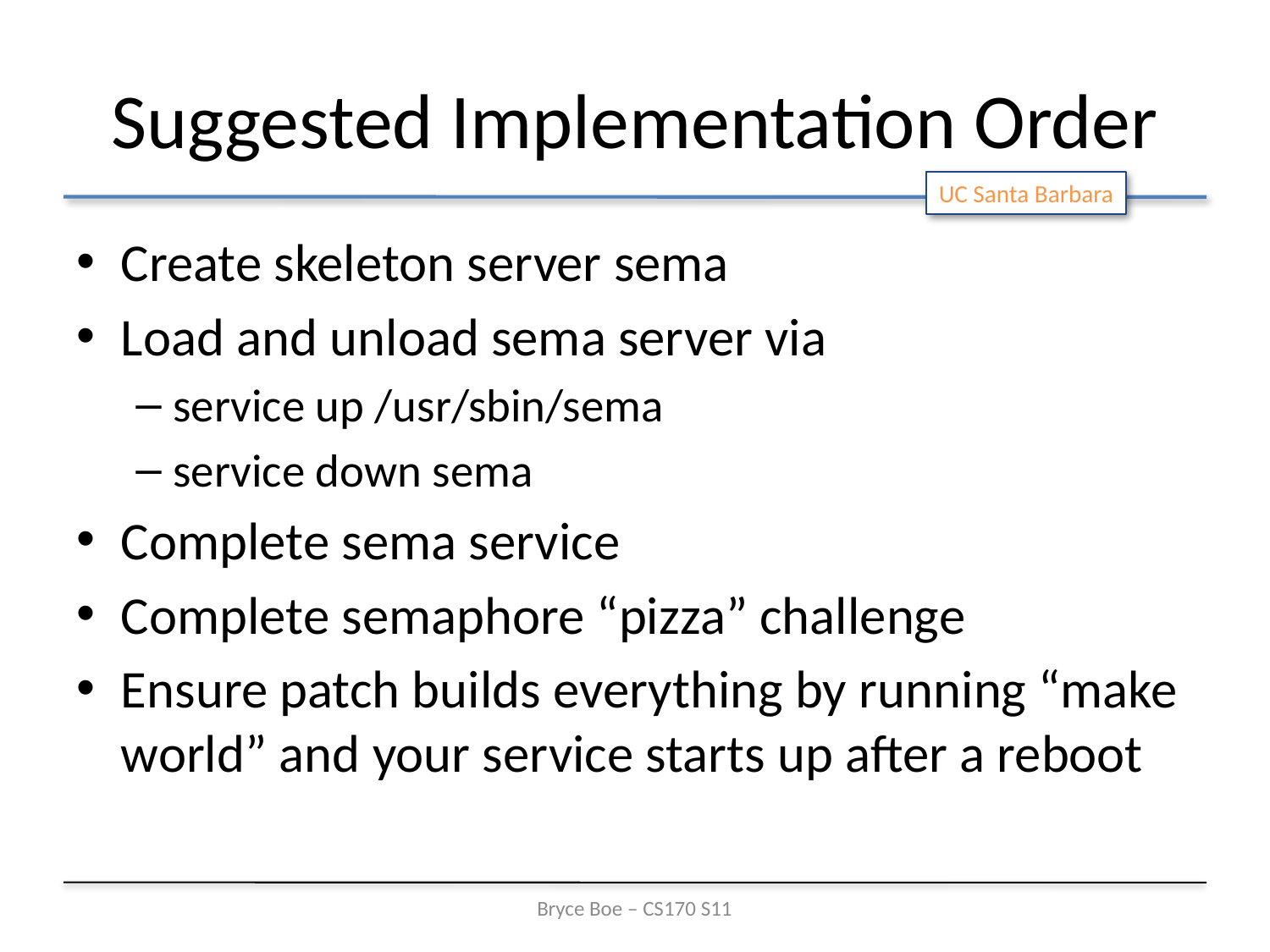

# Suggested Implementation Order
Create skeleton server sema
Load and unload sema server via
service up /usr/sbin/sema
service down sema
Complete sema service
Complete semaphore “pizza” challenge
Ensure patch builds everything by running “make world” and your service starts up after a reboot
Bryce Boe – CS170 S11